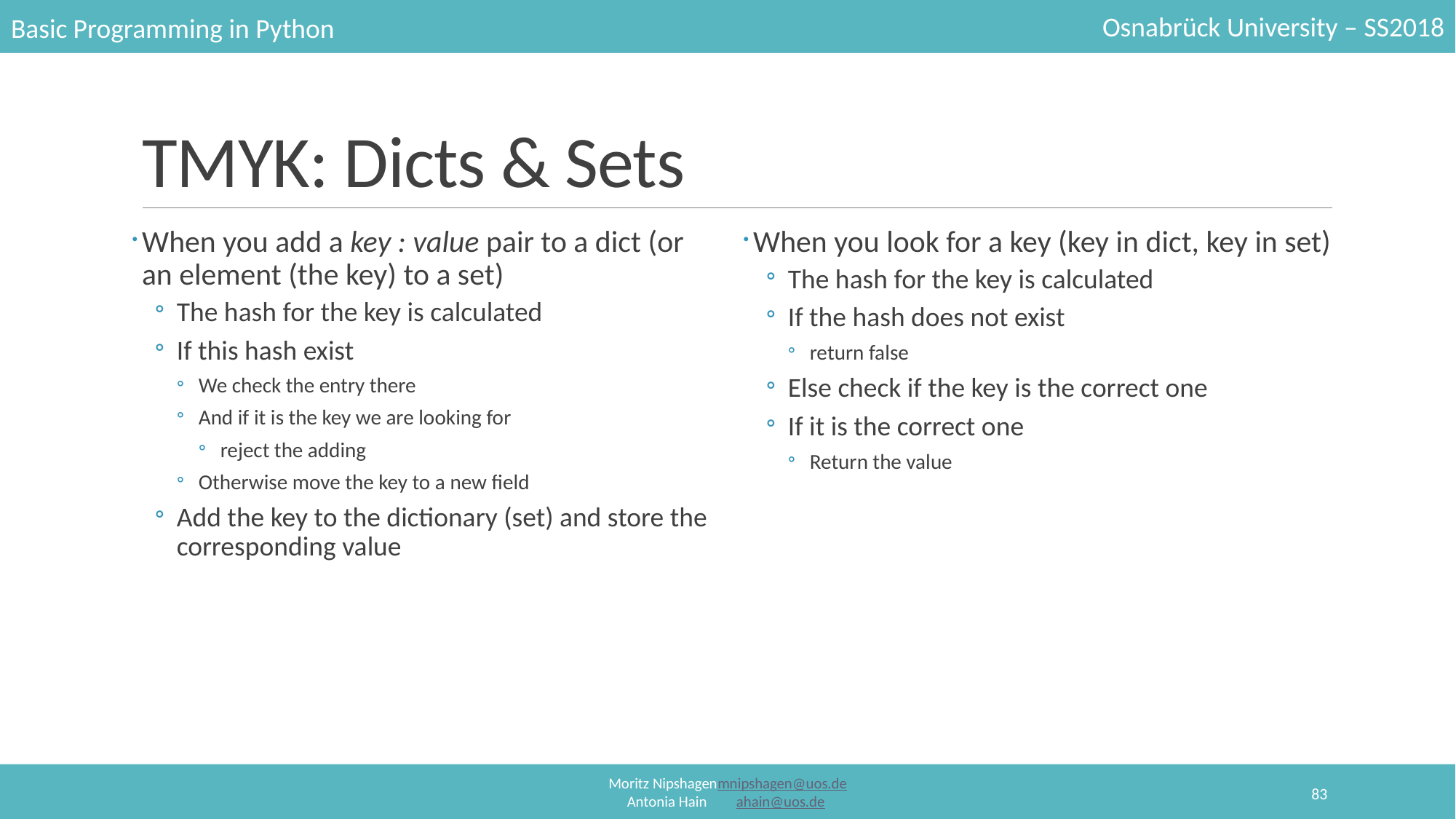

# TMYK: Dicts & Sets
When you add a key : value pair to a dict (or an element (the key) to a set)
The hash for the key is calculated
If this hash exist
We check the entry there
And if it is the key we are looking for
reject the adding
Otherwise move the key to a new field
Add the key to the dictionary (set) and store the corresponding value

When you look for a key (key in dict, key in set)
The hash for the key is calculated
If the hash does not exist
return false
Else check if the key is the correct one
If it is the correct one
Return the value
83